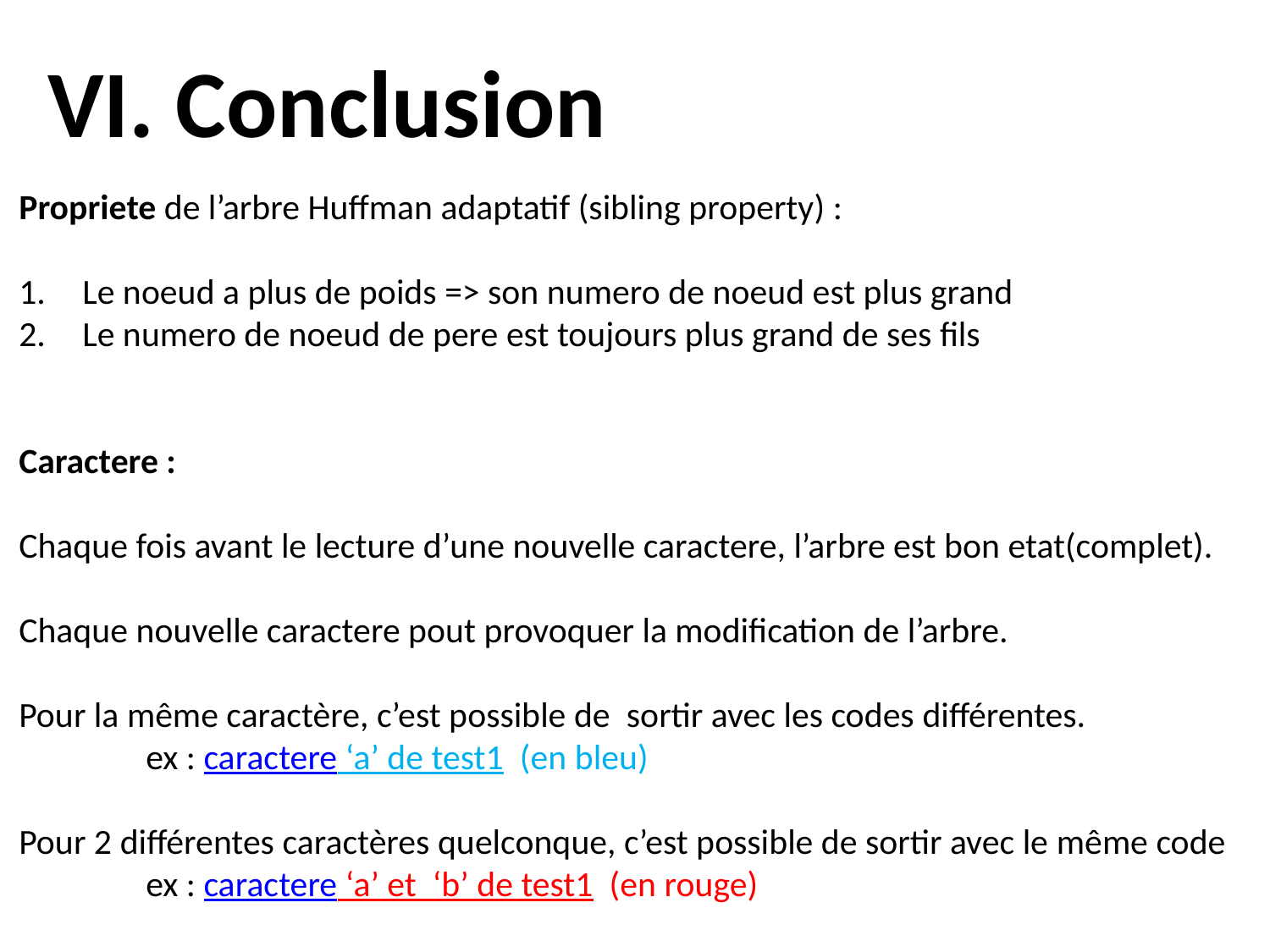

VI. Conclusion

Propriete de l’arbre Huffman adaptatif (sibling property) :

Le noeud a plus de poids => son numero de noeud est plus grand
Le numero de noeud de pere est toujours plus grand de ses fils

Caractere :

Chaque fois avant le lecture d’une nouvelle caractere, l’arbre est bon etat(complet).

Chaque nouvelle caractere pout provoquer la modification de l’arbre.

Pour la même caractère, c’est possible de  sortir avec les codes différentes.
	ex : caractere ‘a’ de test1  (en bleu)

Pour 2 différentes caractères quelconque, c’est possible de sortir avec le même code	ex : caractere ‘a’ et  ‘b’ de test1  (en rouge)